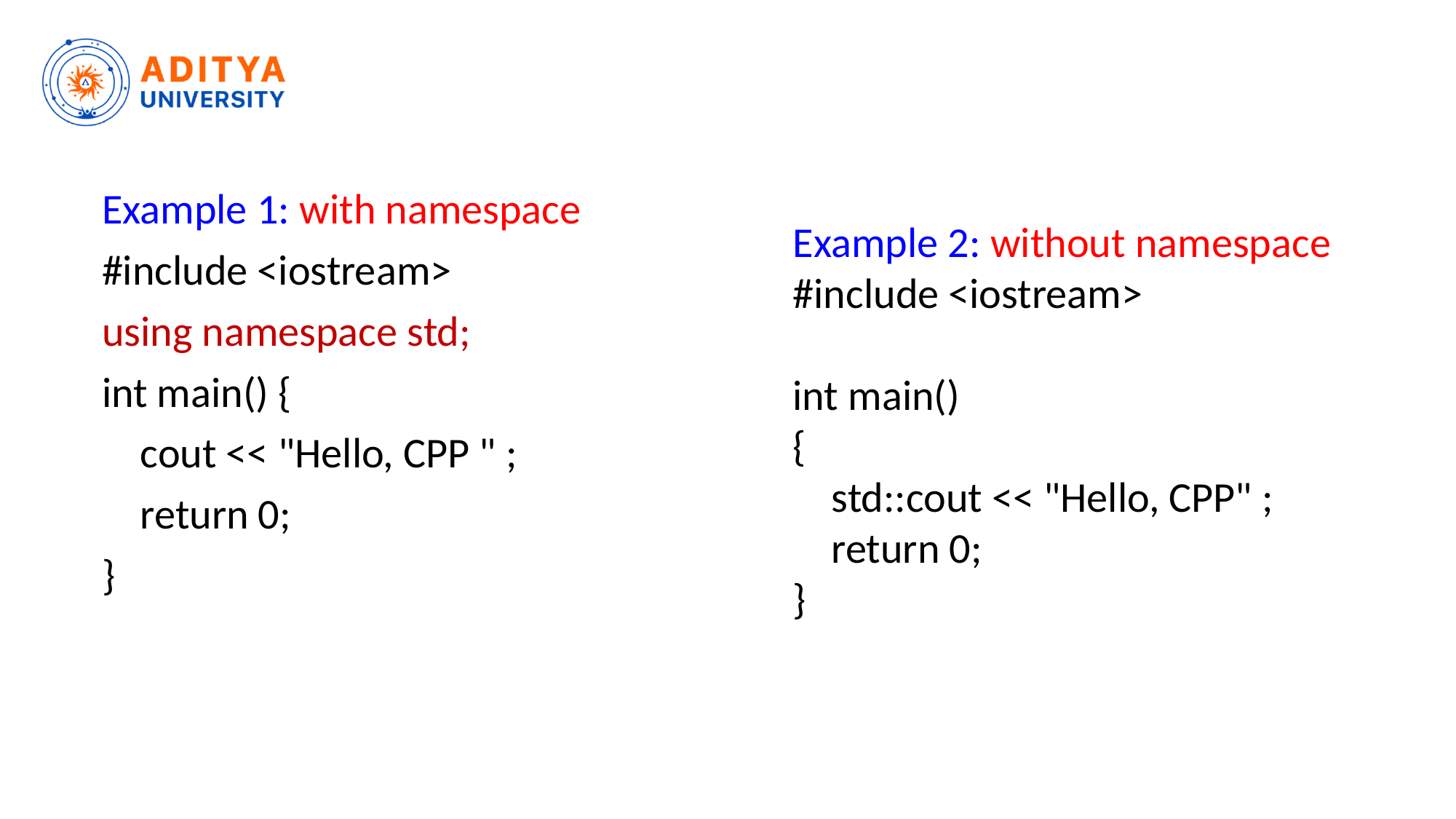

# Example 1: with namespace
#include <iostream>
using namespace std;
int main() {
    cout << "Hello, CPP " ;
    return 0;
}
Example 2: without namespace
#include <iostream>

int main()
{
    std::cout << "Hello, CPP" ;
    return 0;
}